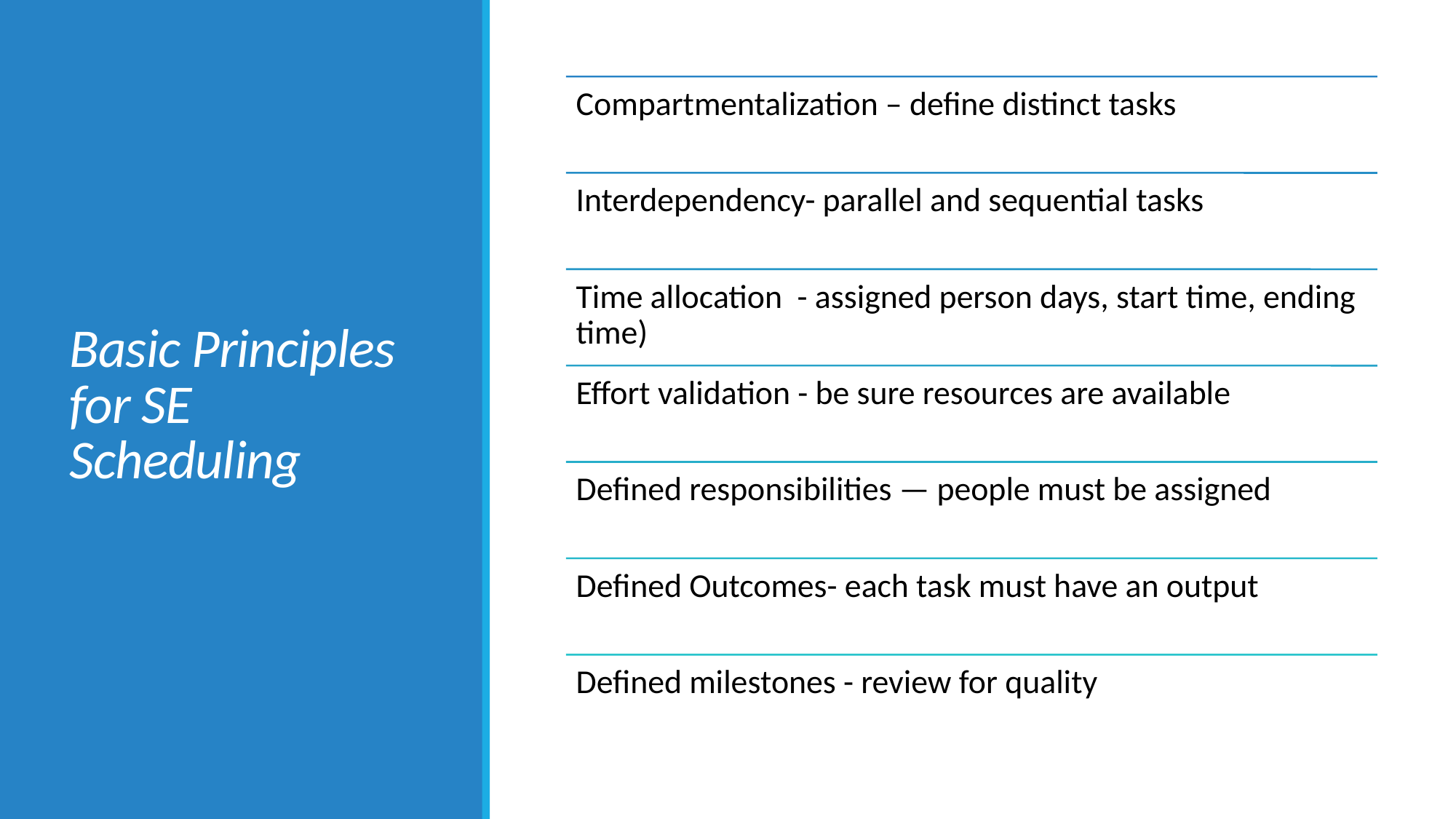

# Basic Principles for SE Scheduling
Compartmentalization – define distinct tasks
Interdependency- parallel and sequential tasks
Time allocation  - assigned person days, start time, ending time)
Effort validation - be sure resources are available
Defined responsibilities — people must be assigned
Defined Outcomes- each task must have an output
Defined milestones - review for quality